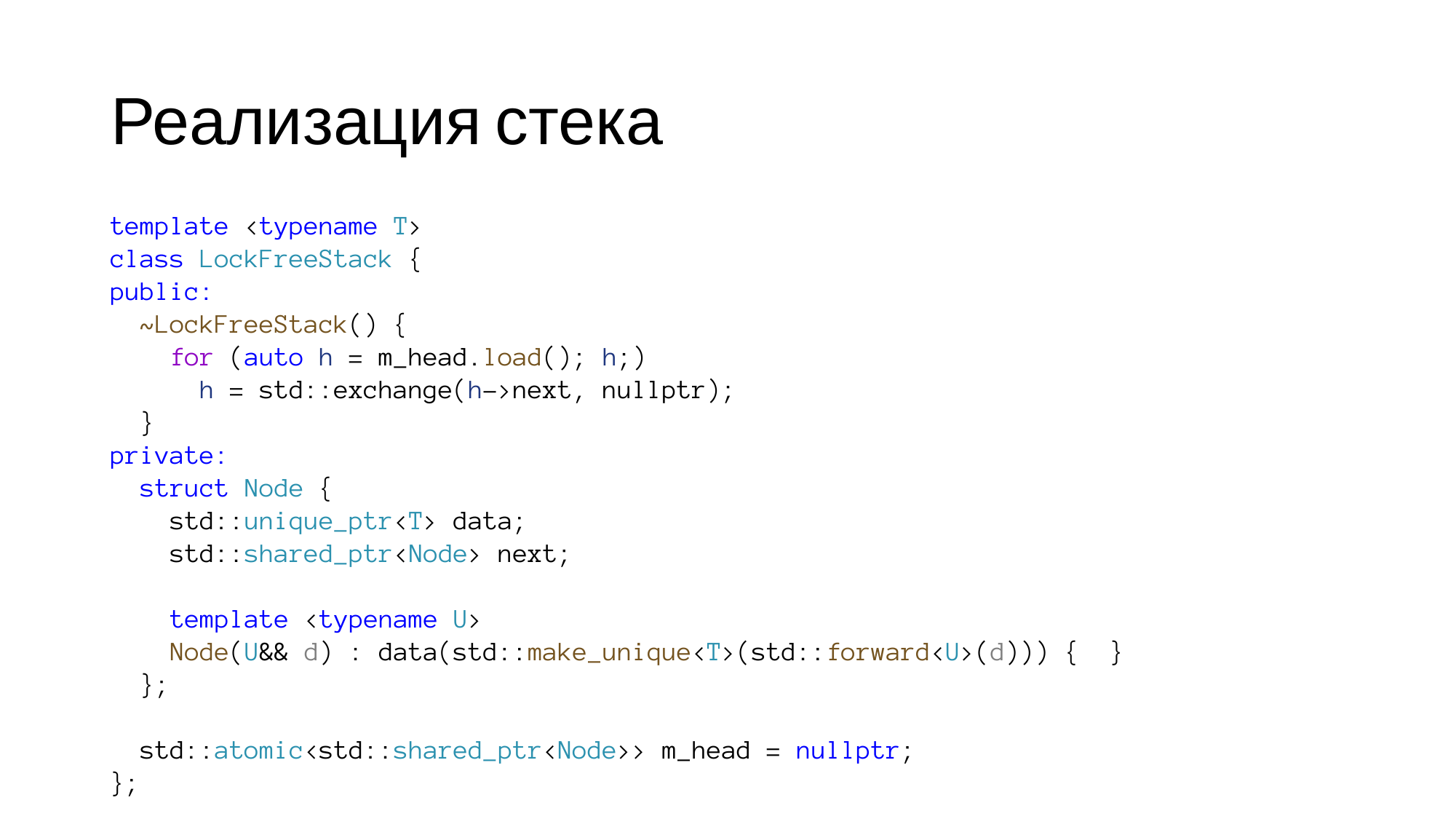

# Реализация стека
template <typename T>
class LockFreeStack {
public:
  ~LockFreeStack() {
    for (auto h = m_head.load(); h;)
      h = std::exchange(h->next, nullptr);
  }
private:
  struct Node {
    std::unique_ptr<T> data;
    std::shared_ptr<Node> next;

    template <typename U>
    Node(U&& d) : data(std::make_unique<T>(std::forward<U>(d))) {  }
  };

  std::atomic<std::shared_ptr<Node>> m_head = nullptr;
};